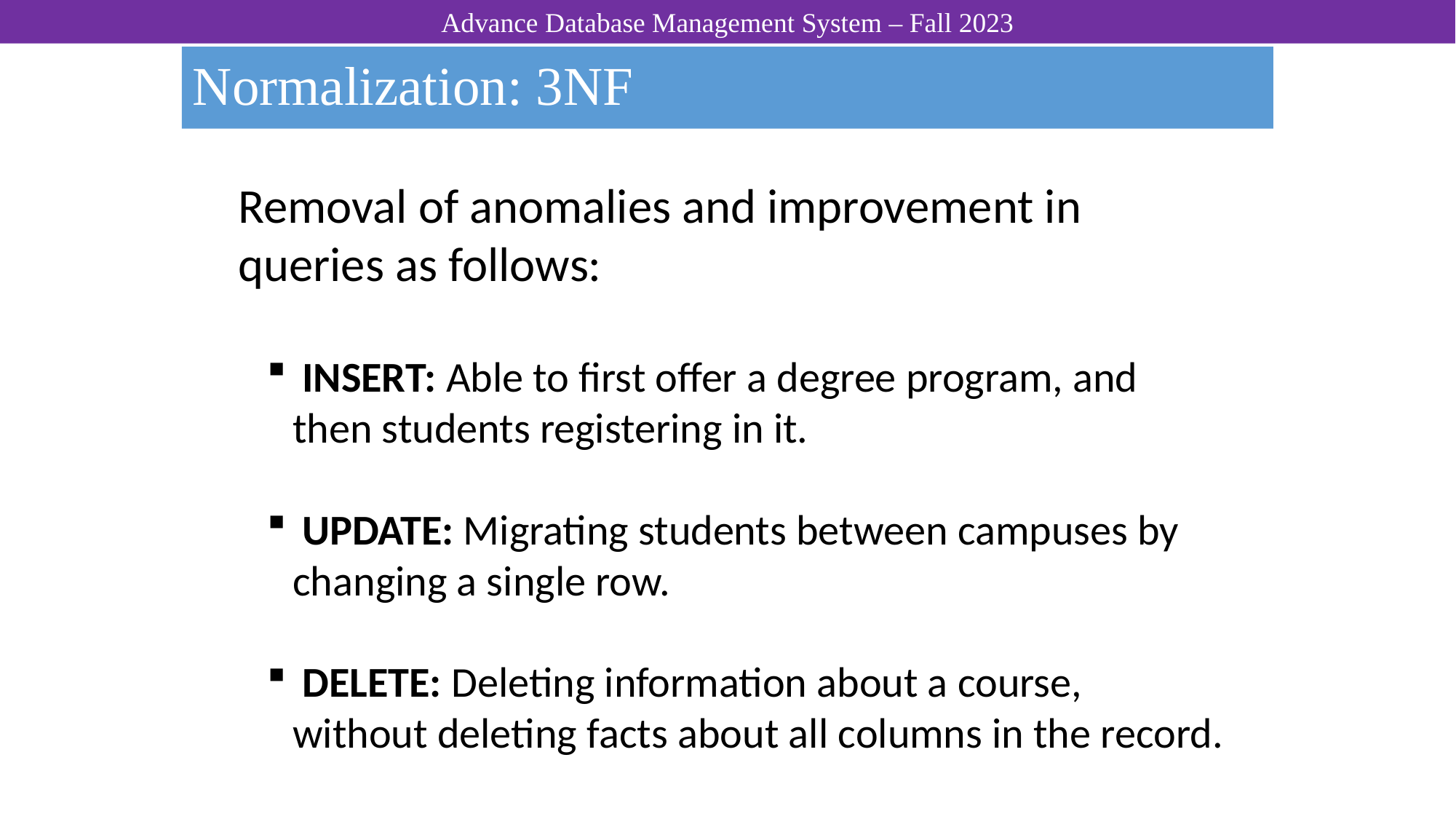

# Normalization: 3NF
Removal of anomalies and improvement in queries as follows:

 INSERT: Able to first offer a degree program, and then students registering in it.

 UPDATE: Migrating students between campuses by changing a single row.

 DELETE: Deleting information about a course, without deleting facts about all columns in the record.
20